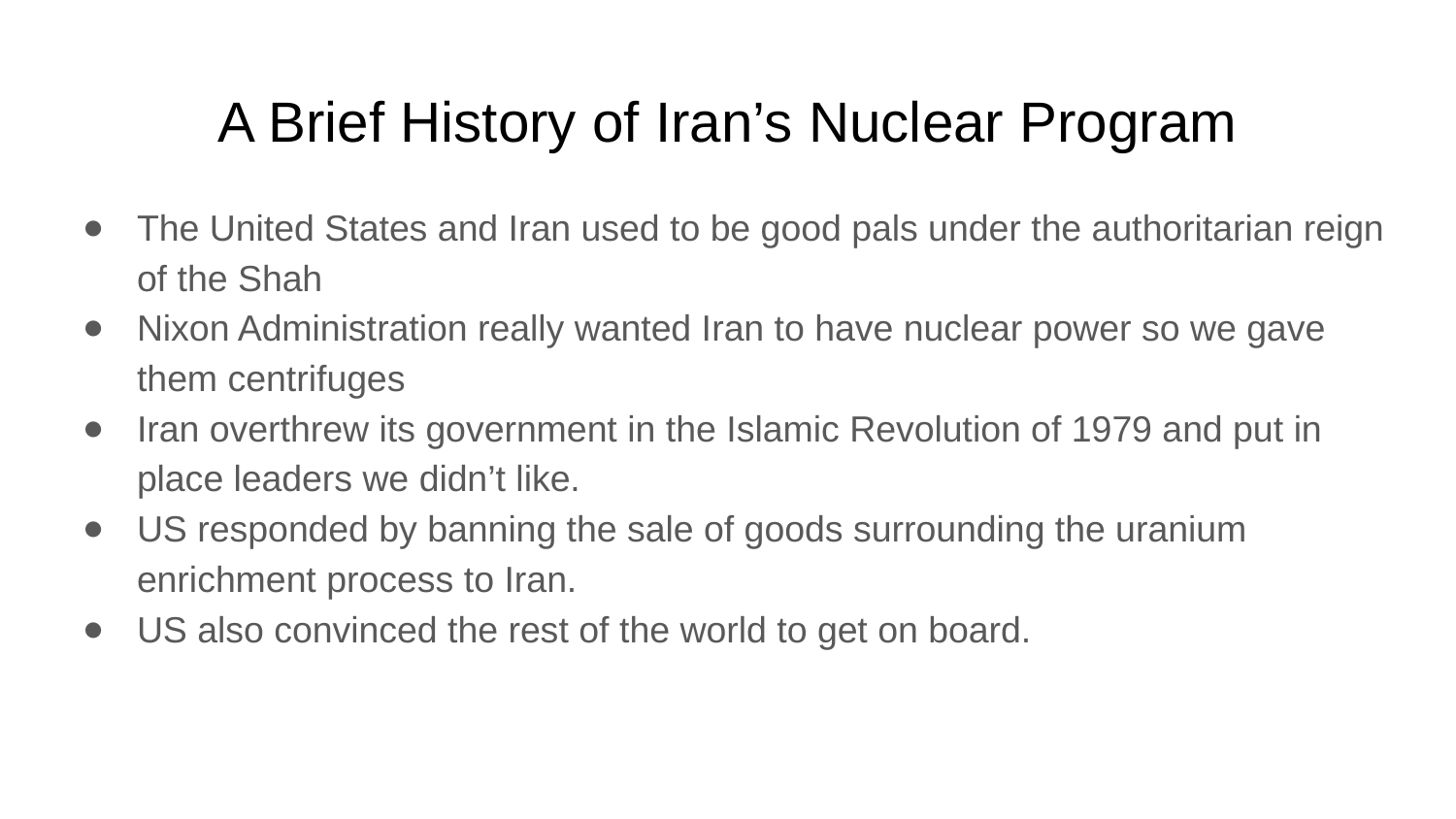

# A Brief History of Iran’s Nuclear Program
The United States and Iran used to be good pals under the authoritarian reign of the Shah
Nixon Administration really wanted Iran to have nuclear power so we gave them centrifuges
Iran overthrew its government in the Islamic Revolution of 1979 and put in place leaders we didn’t like.
US responded by banning the sale of goods surrounding the uranium enrichment process to Iran.
US also convinced the rest of the world to get on board.